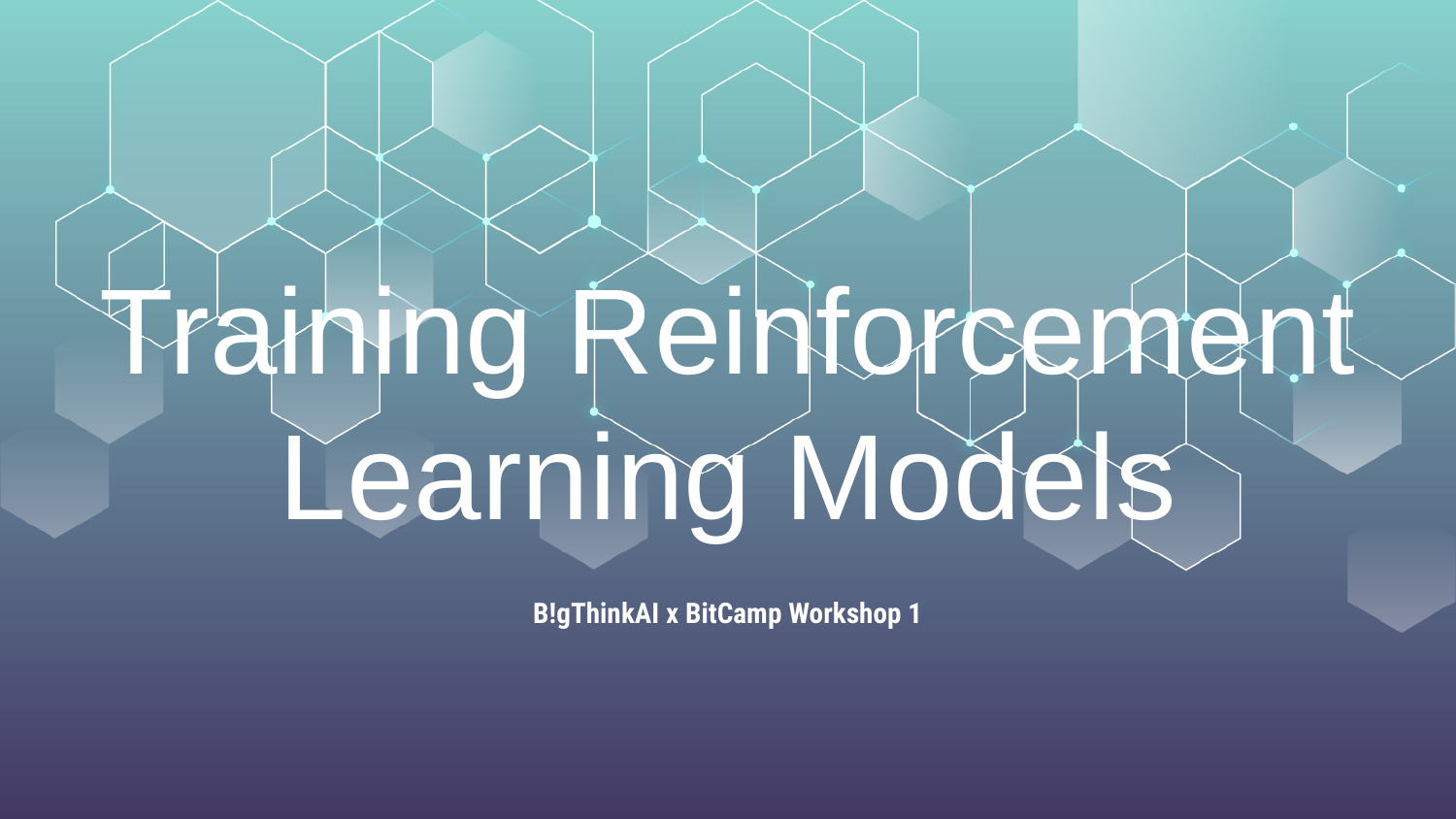

# Training Reinforcement Learning Models
B!gThinkAI x BitCamp Workshop 1